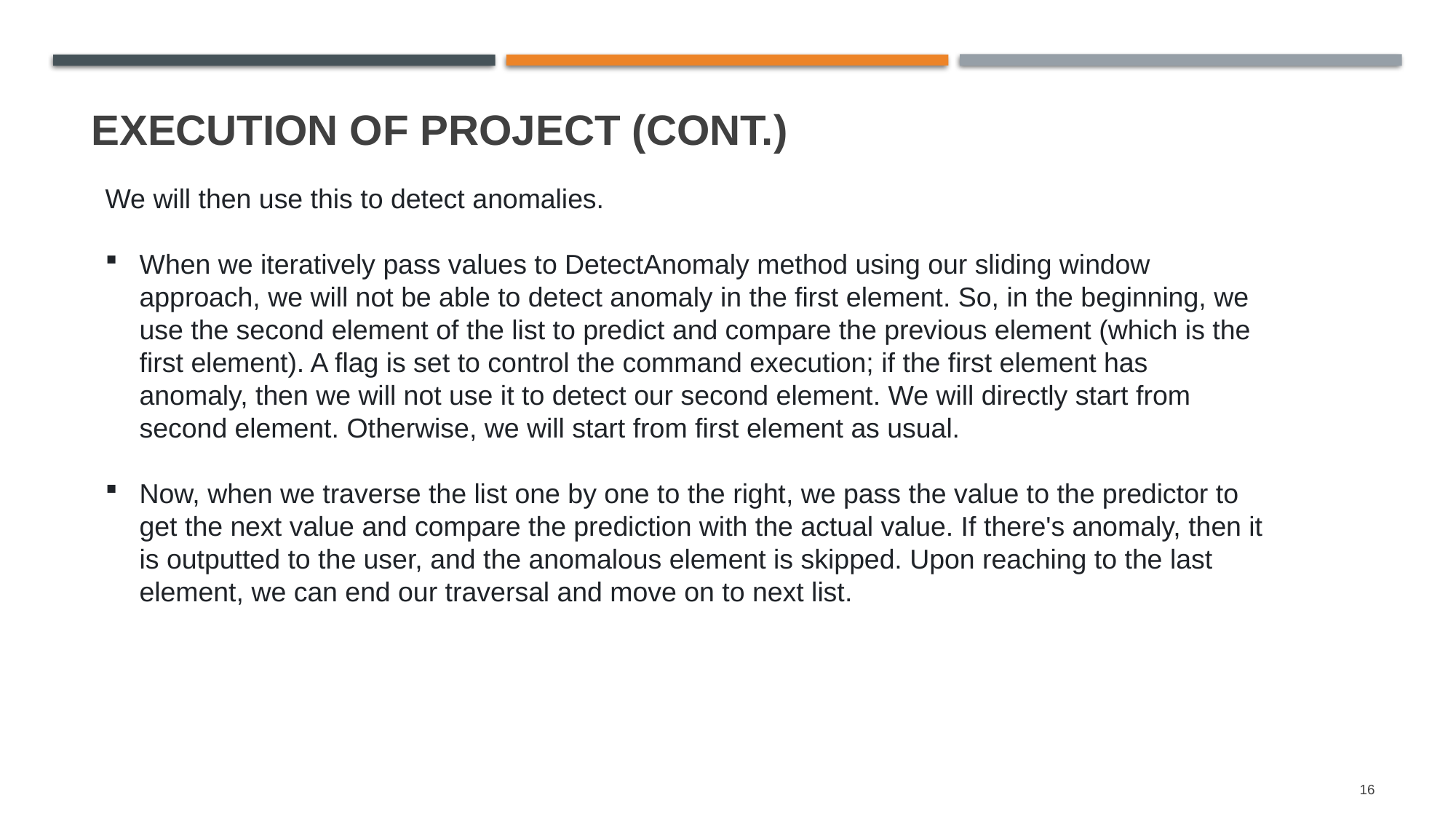

# Execution of Project (Cont.)
We will then use this to detect anomalies.

When we iteratively pass values to DetectAnomaly method using our sliding window approach, we will not be able to detect anomaly in the first element. So, in the beginning, we use the second element of the list to predict and compare the previous element (which is the first element). A flag is set to control the command execution; if the first element has anomaly, then we will not use it to detect our second element. We will directly start from second element. Otherwise, we will start from first element as usual.

Now, when we traverse the list one by one to the right, we pass the value to the predictor to get the next value and compare the prediction with the actual value. If there's anomaly, then it is outputted to the user, and the anomalous element is skipped. Upon reaching to the last element, we can end our traversal and move on to next list.

16